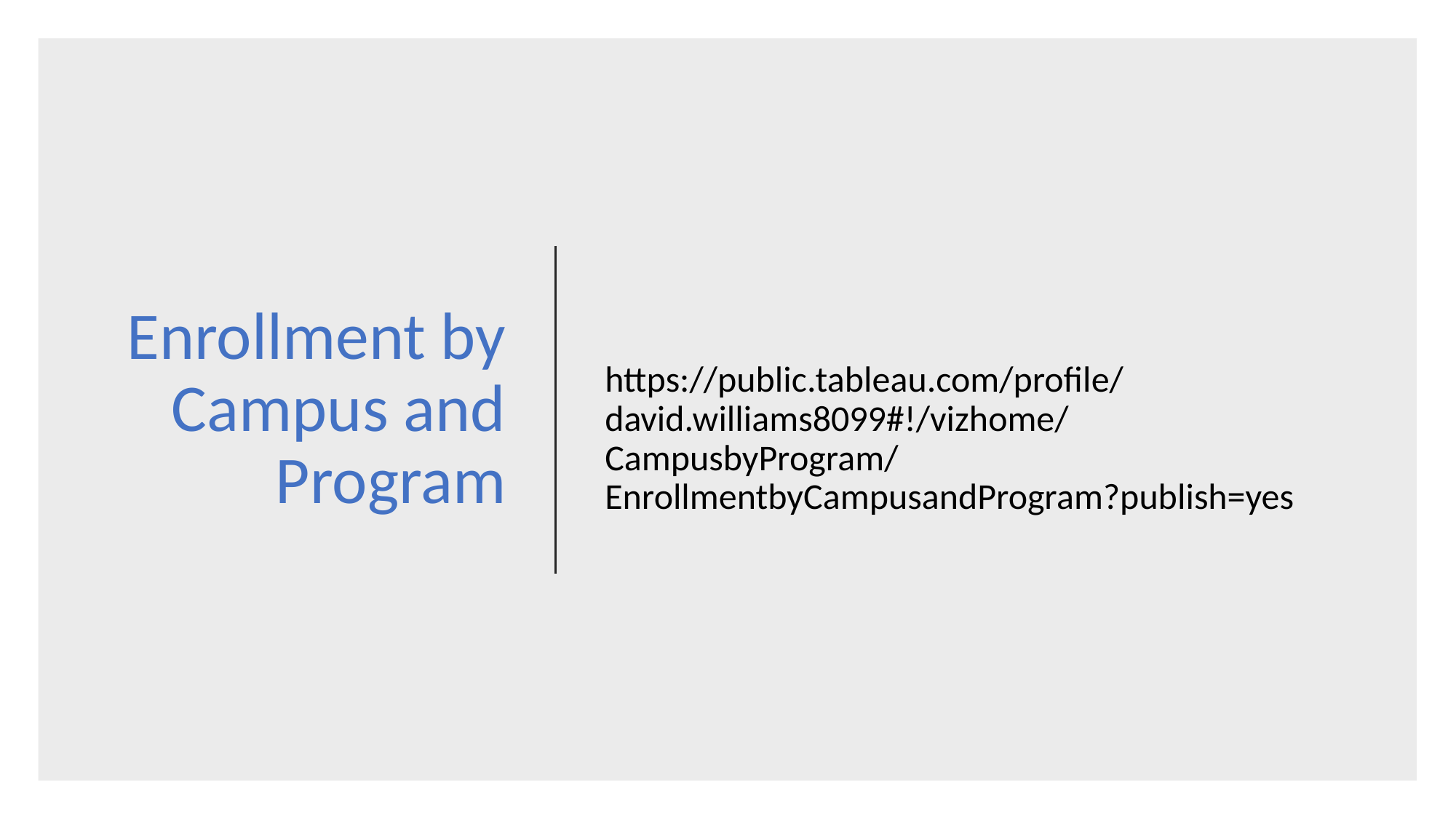

# Enrollment by Campus and Program

https://public.tableau.com/profile/david.williams8099#!/vizhome/CampusbyProgram/EnrollmentbyCampusandProgram?publish=yes